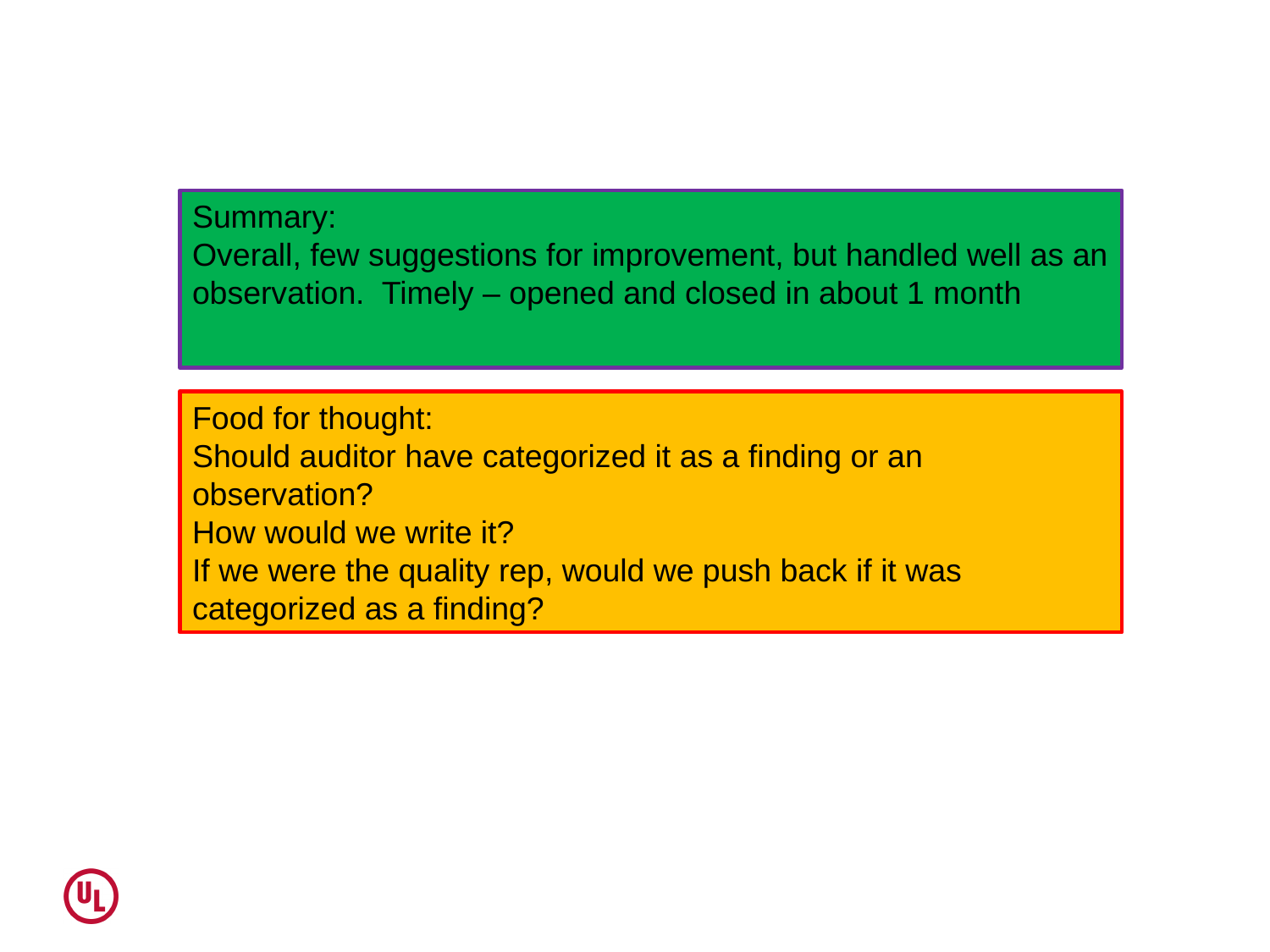

Summary:
Overall, few suggestions for improvement, but handled well as an observation.  Timely – opened and closed in about 1 month

Food for thought:
Should auditor have categorized it as a finding or an observation?
How would we write it?
If we were the quality rep, would we push back if it was categorized as a finding?